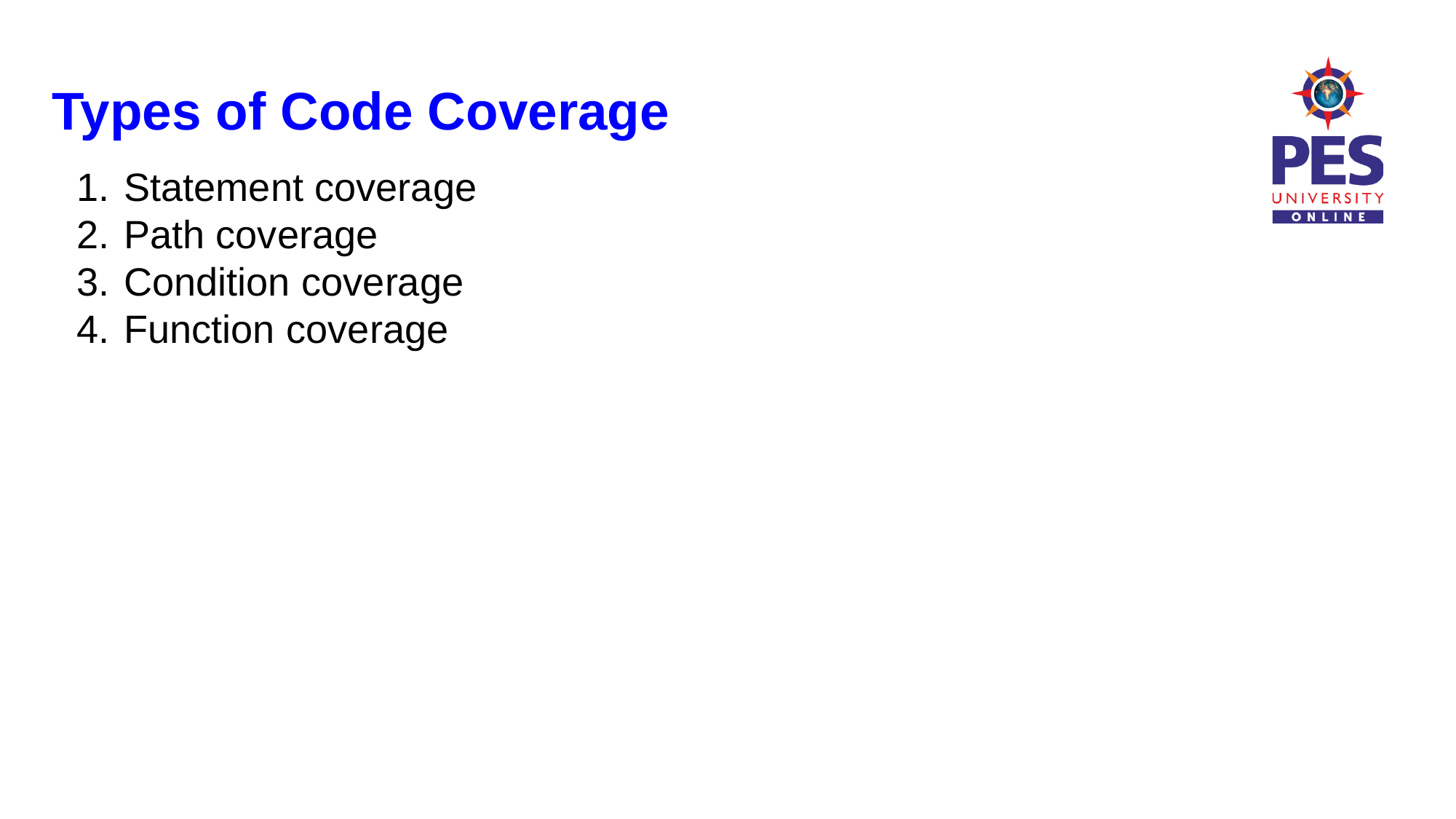

Types of Code Coverage

Statement coverage
Path coverage
Condition coverage
Function coverage